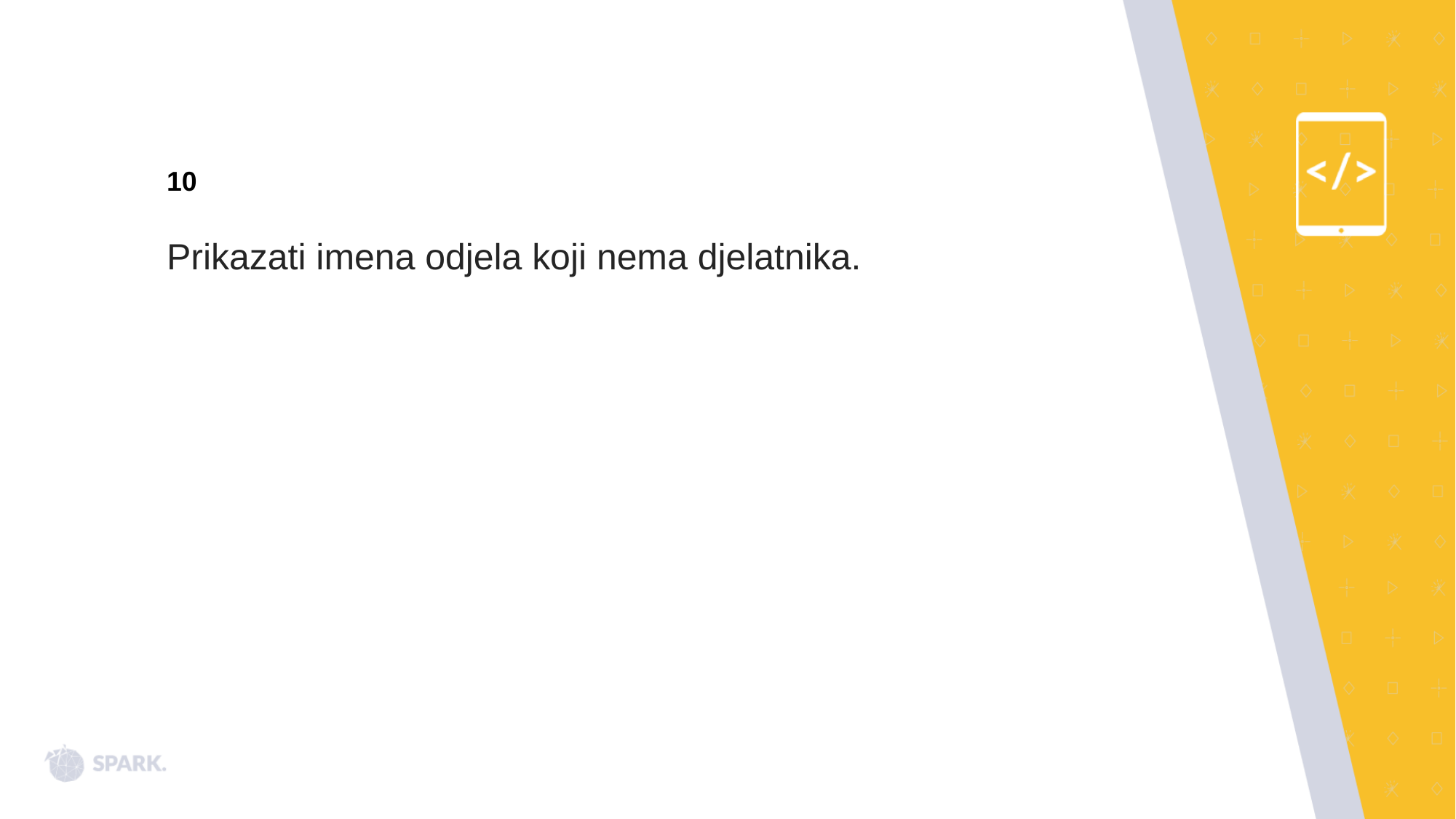

10
Prikazati imena odjela koji nema djelatnika.